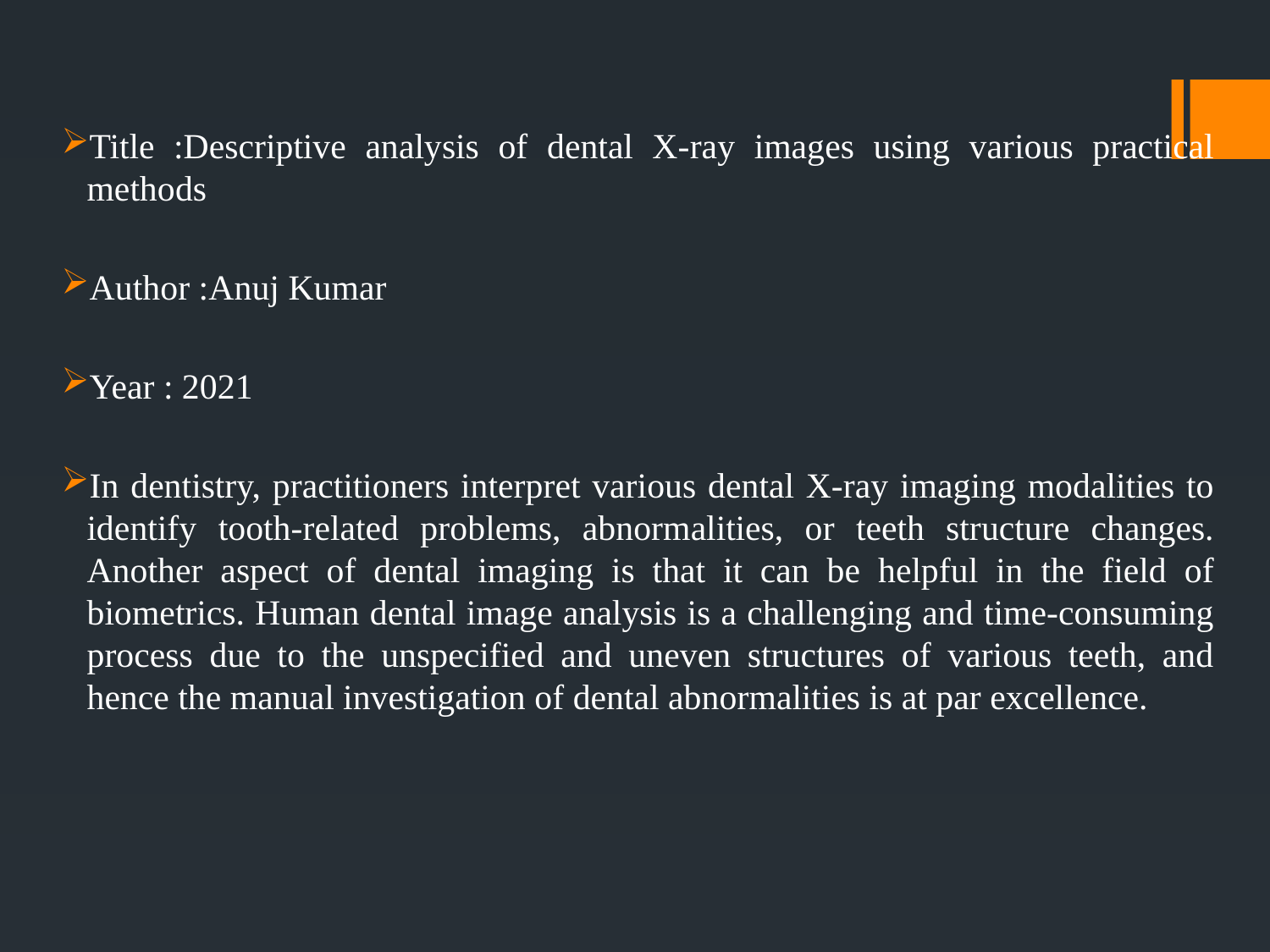

#

Title :Descriptive analysis of dental X-ray images using various practical methods

Author :Anuj Kumar

Year : 2021

In dentistry, practitioners interpret various dental X-ray imaging modalities to identify tooth-related problems, abnormalities, or teeth structure changes. Another aspect of dental imaging is that it can be helpful in the field of biometrics. Human dental image analysis is a challenging and time-consuming process due to the unspecified and uneven structures of various teeth, and hence the manual investigation of dental abnormalities is at par excellence.